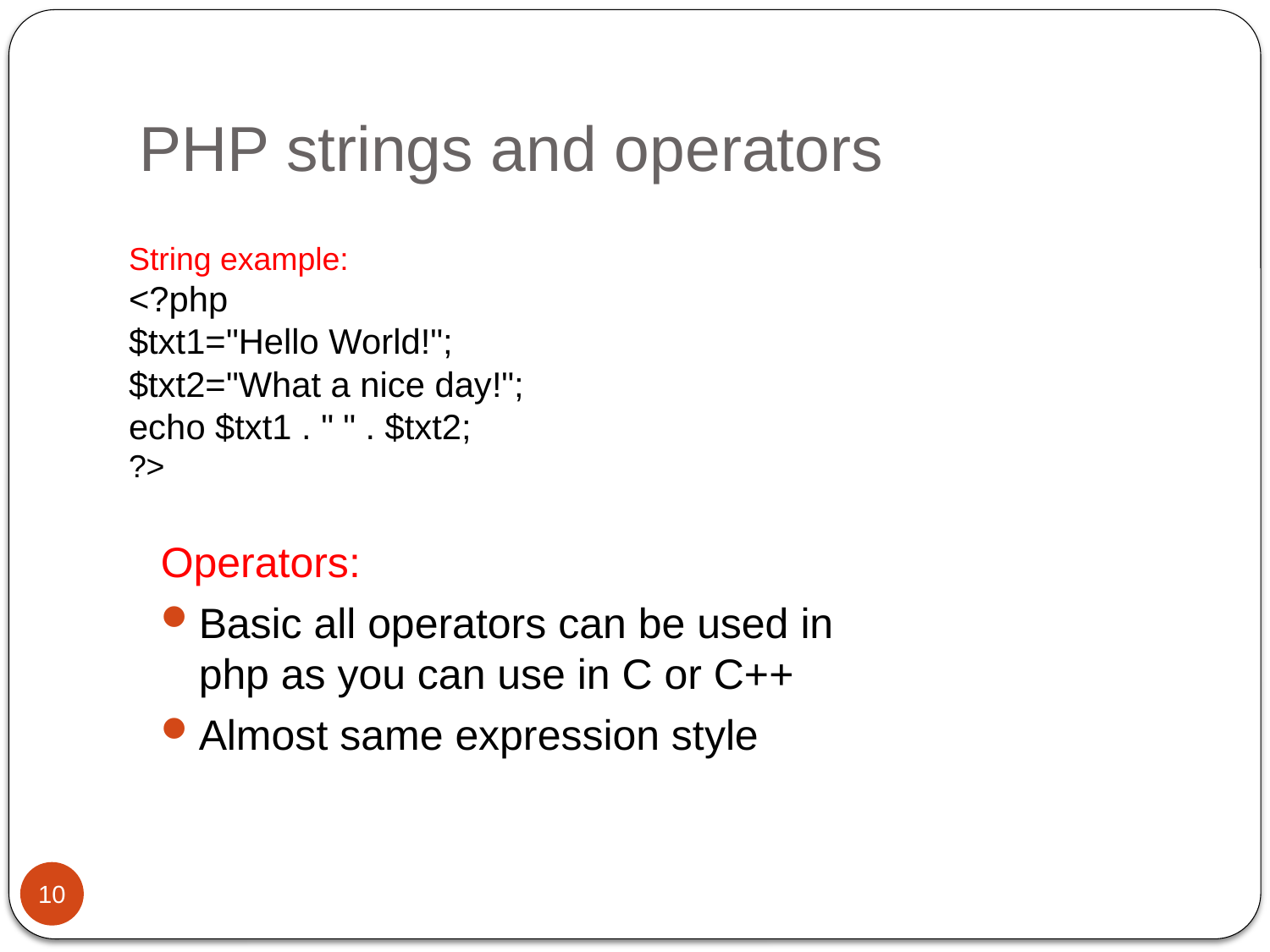

# PHP strings and operators
String example:
<?php
$txt1="Hello World!";
$txt2="What a nice day!";
echo $txt1 . " " . $txt2;
?>
Operators:
Basic all operators can be used in php as you can use in C or C++
Almost same expression style
10